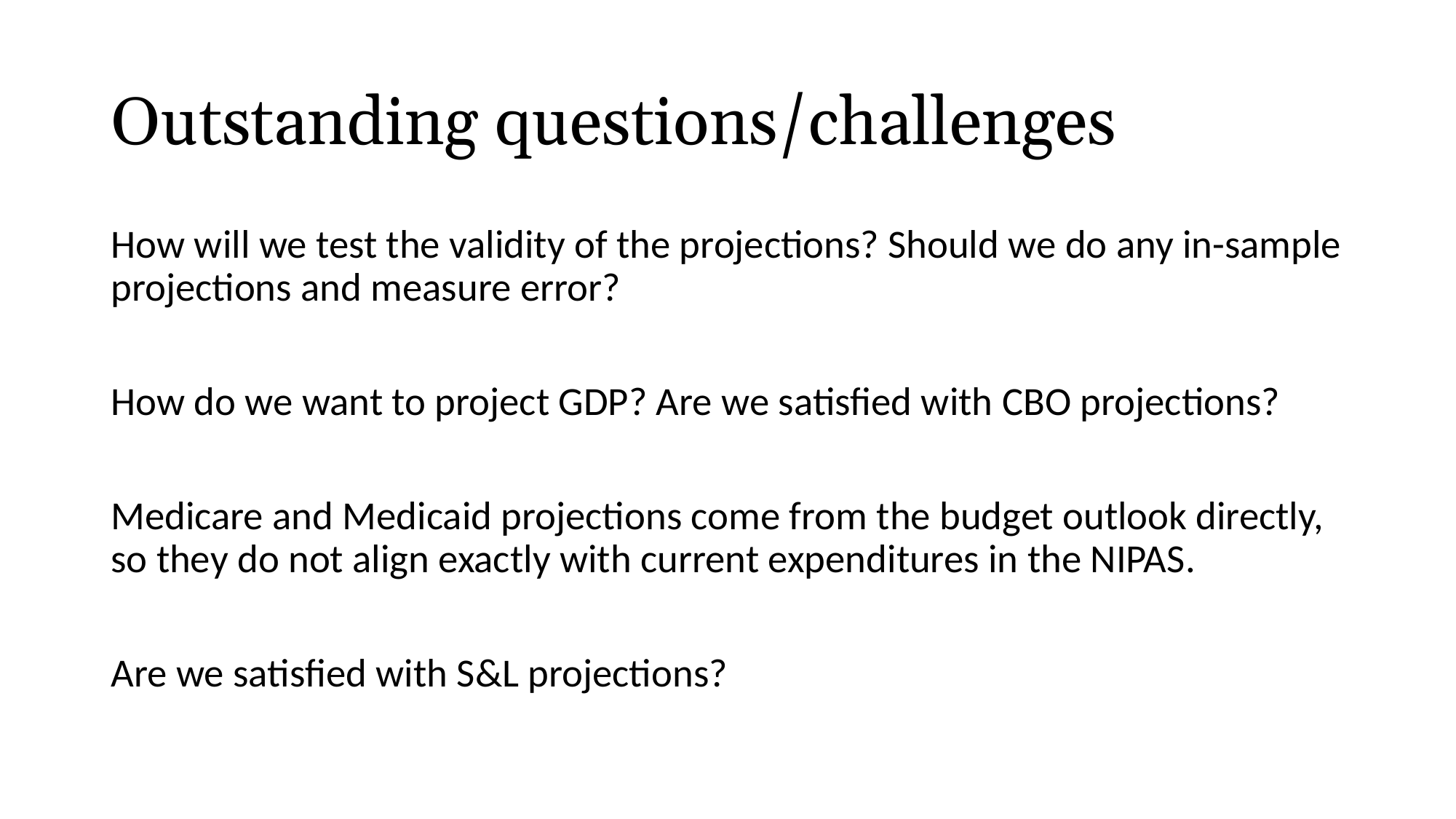

# Outstanding questions/challenges
How will we test the validity of the projections? Should we do any in-sample projections and measure error?

How do we want to project GDP? Are we satisfied with CBO projections?

Medicare and Medicaid projections come from the budget outlook directly, so they do not align exactly with current expenditures in the NIPAS.

Are we satisfied with S&L projections?